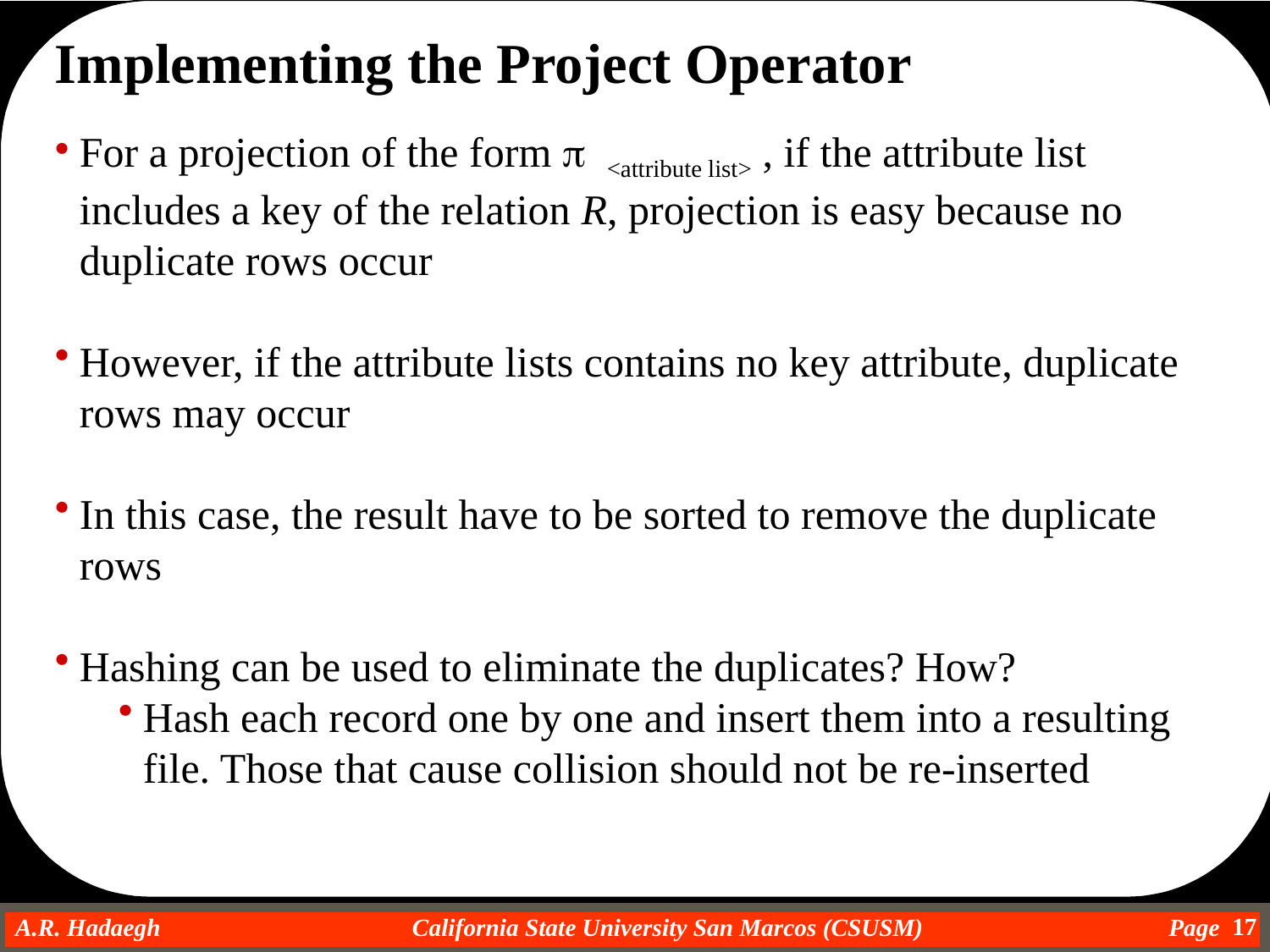

Implementing the Project Operator

For a projection of the form π <attribute list> , if the attribute list includes a key of the relation R, projection is easy because no duplicate rows occur

However, if the attribute lists contains no key attribute, duplicate rows may occur

In this case, the result have to be sorted to remove the duplicate rows

Hashing can be used to eliminate the duplicates? How?
Hash each record one by one and insert them into a resulting file. Those that cause collision should not be re-inserted
17